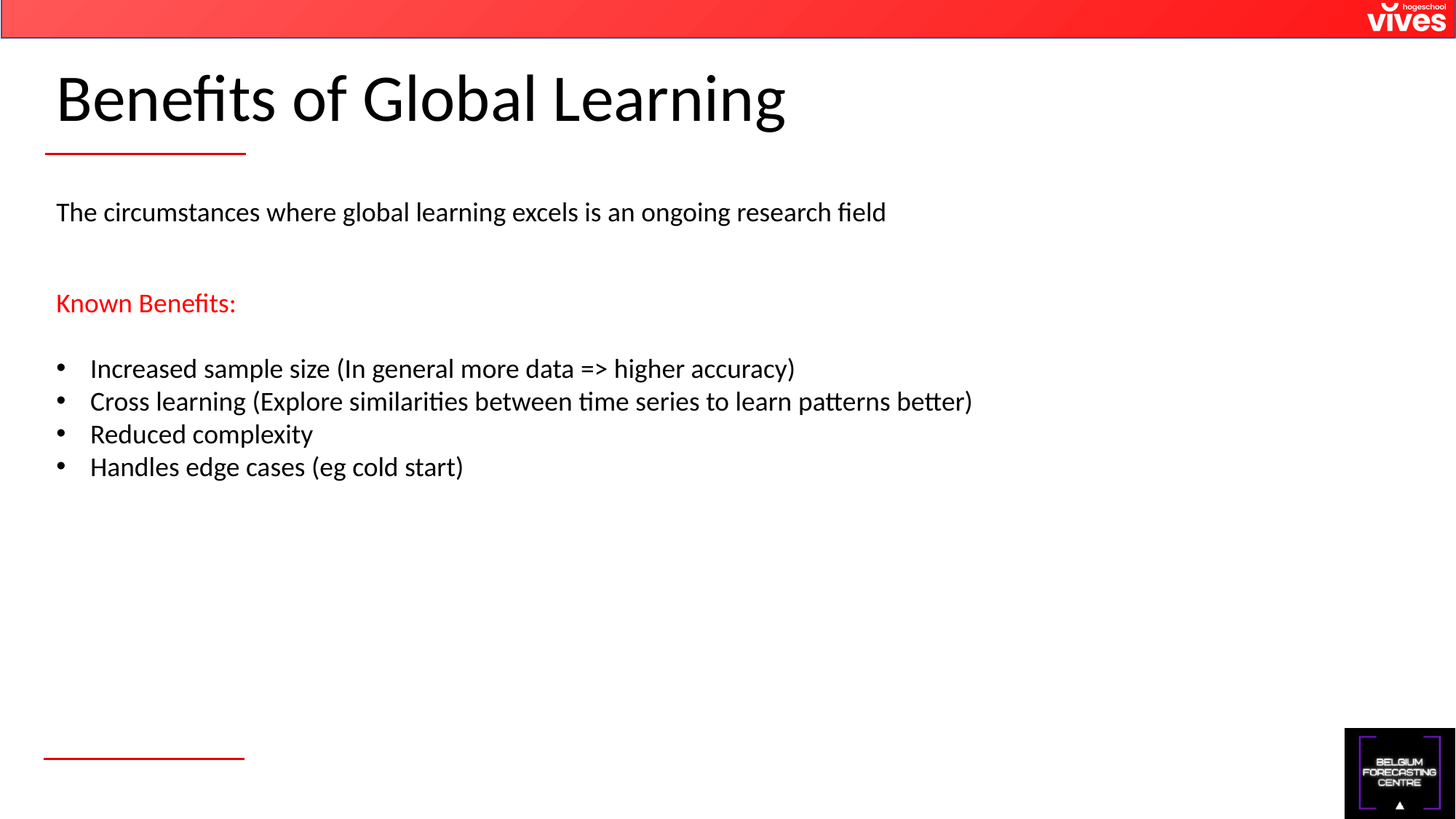

# Benefits of Global Learning
The circumstances where global learning excels is an ongoing research field
Known Benefits:

Increased sample size (In general more data => higher accuracy)
Cross learning (Explore similarities between time series to learn patterns better)
Reduced complexity
Handles edge cases (eg cold start)